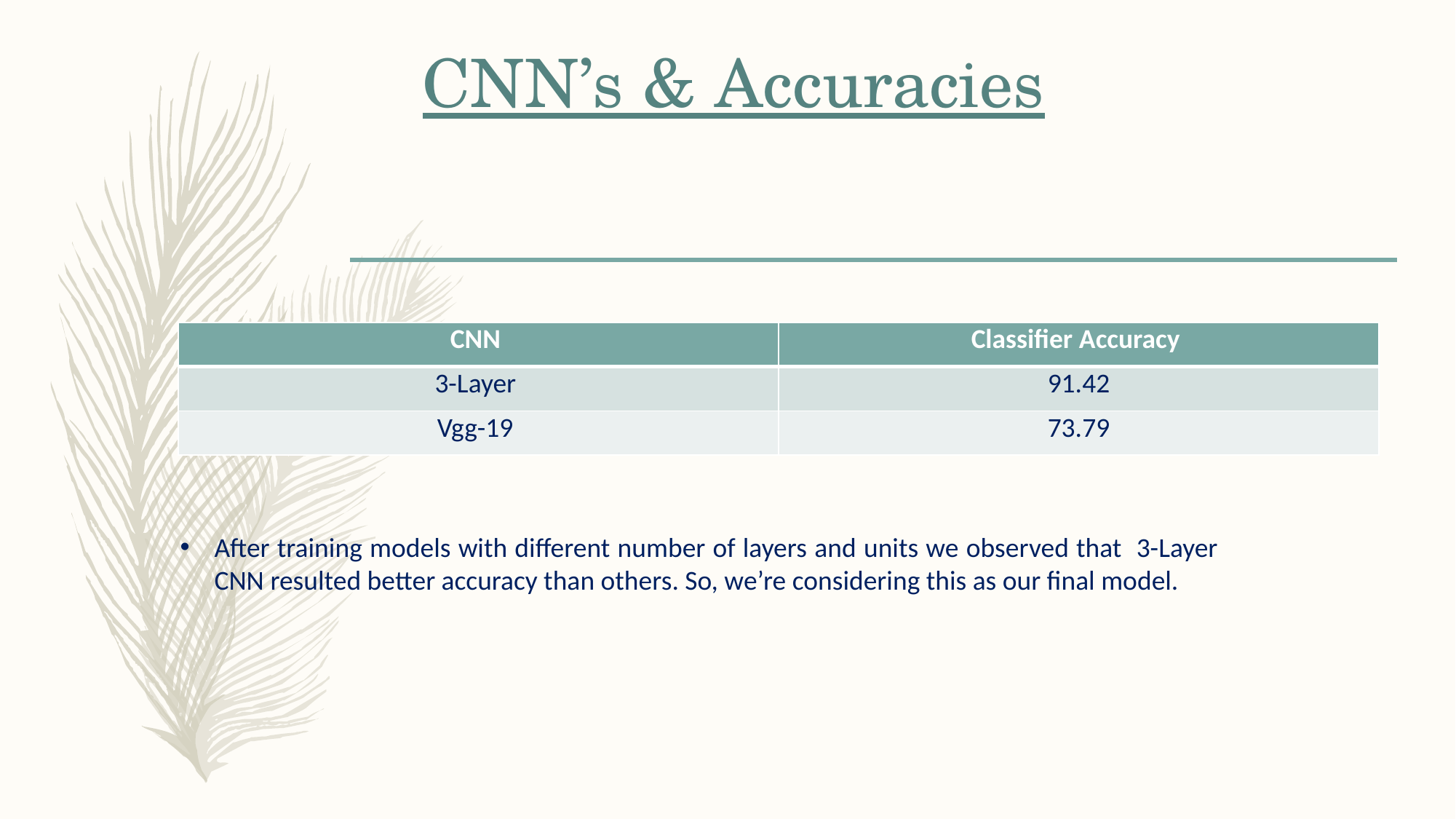

# CNN’s & Accuracies
| CNN | Classifier Accuracy |
| --- | --- |
| 3-Layer | 91.42 |
| Vgg-19 | 73.79 |
After training models with different number of layers and units we observed that  3-Layer CNN resulted better accuracy than others. So, we’re considering this as our final model.